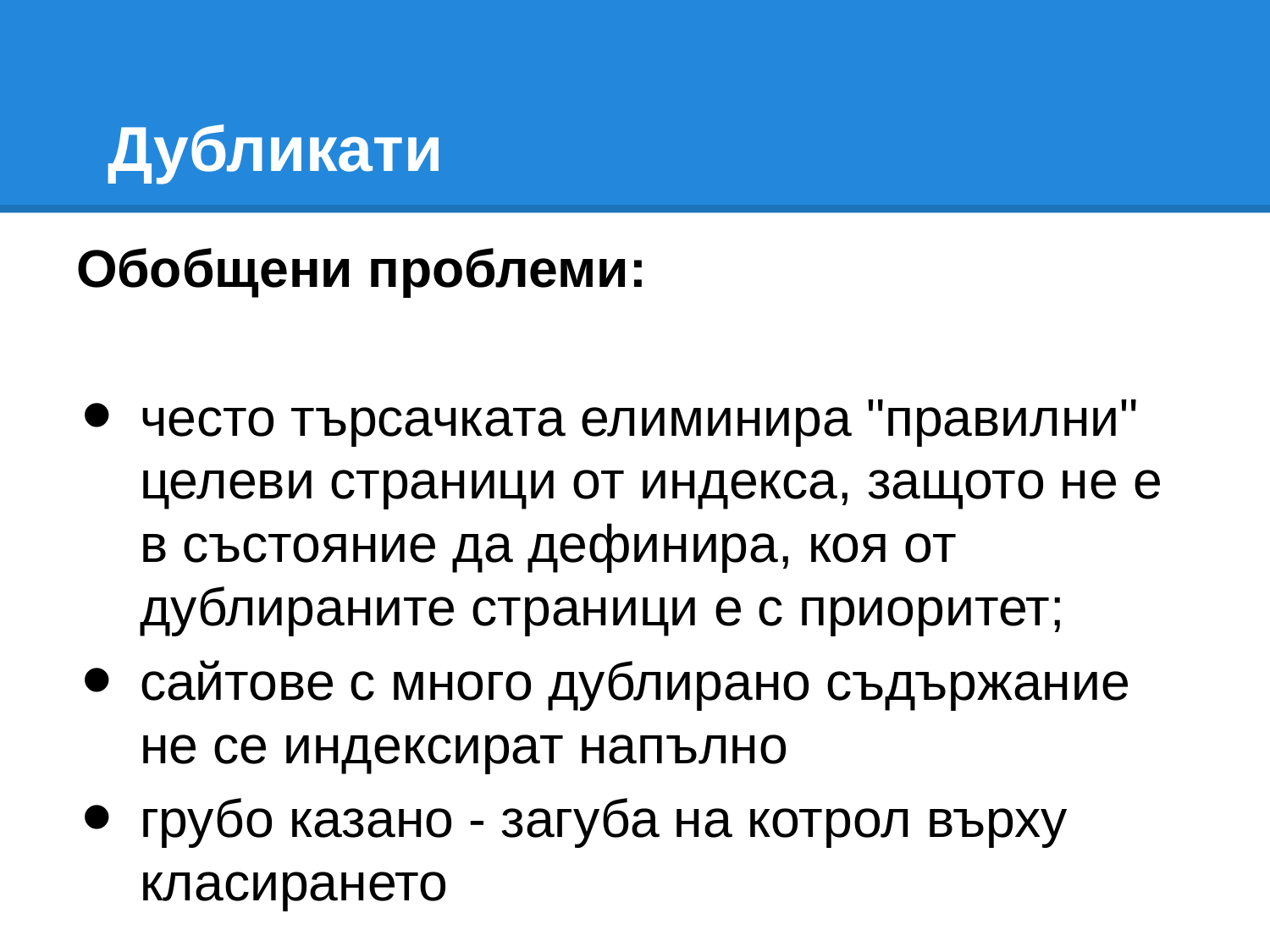

# Дубликати
Обобщени проблеми:

често търсачката елиминира "правилни" целеви страници от индекса, защото не е в състояние да дефинира, коя от дублираните страници е с приоритет;
сайтове с много дублирано съдържание не се индексират напълно
грубо казано - загуба на котрол върху класирането